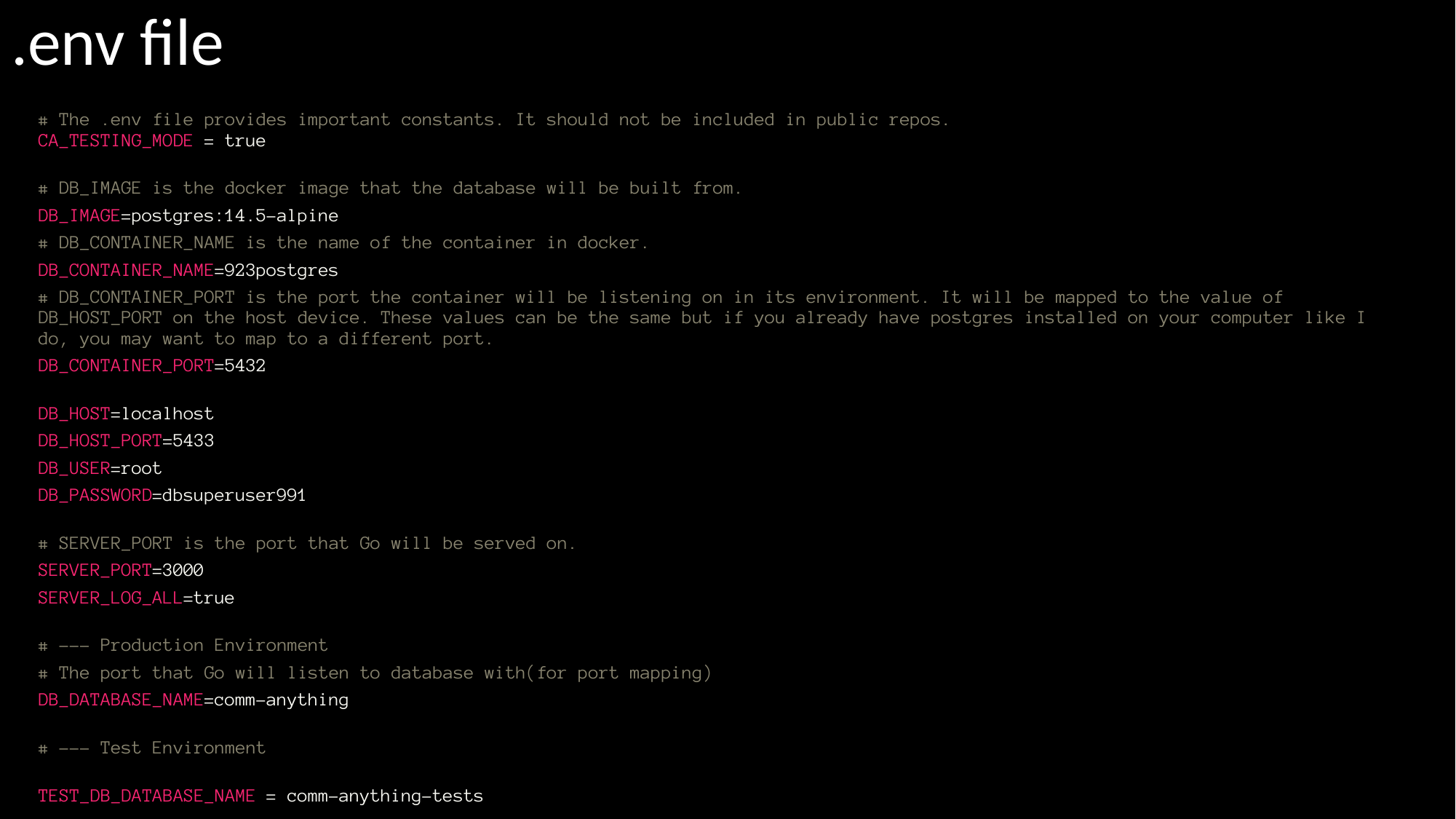

# .env file
# The .env file provides important constants. It should not be included in public repos. CA_TESTING_MODE = true
# DB_IMAGE is the docker image that the database will be built from.
DB_IMAGE=postgres:14.5-alpine
# DB_CONTAINER_NAME is the name of the container in docker.
DB_CONTAINER_NAME=923postgres
# DB_CONTAINER_PORT is the port the container will be listening on in its environment. It will be mapped to the value of DB_HOST_PORT on the host device. These values can be the same but if you already have postgres installed on your computer like I do, you may want to map to a different port.
DB_CONTAINER_PORT=5432
DB_HOST=localhost
DB_HOST_PORT=5433
DB_USER=root
DB_PASSWORD=dbsuperuser991
# SERVER_PORT is the port that Go will be served on.
SERVER_PORT=3000
SERVER_LOG_ALL=true
# --- Production Environment
# The port that Go will listen to database with(for port mapping)
DB_DATABASE_NAME=comm-anything
# --- Test Environment
TEST_DB_DATABASE_NAME = comm-anything-tests